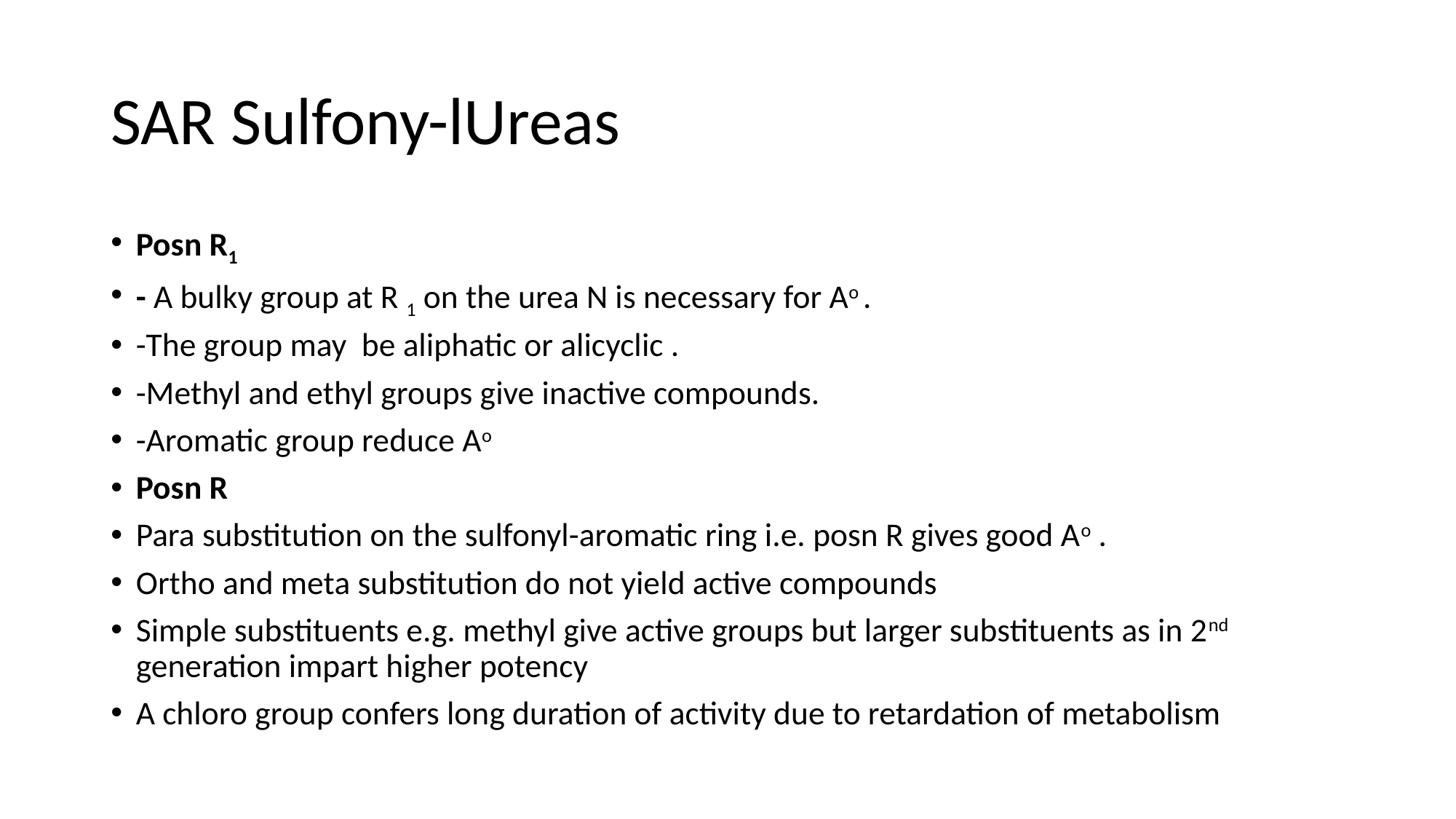

# SAR Sulfony-lUreas
Posn R1
- A bulky group at R 1 on the urea N is necessary for Ao .
-The group may  be aliphatic or alicyclic .
-Methyl and ethyl groups give inactive compounds.
-Aromatic group reduce Ao
Posn R
Para substitution on the sulfonyl-aromatic ring i.e. posn R gives good Ao .
Ortho and meta substitution do not yield active compounds
Simple substituents e.g. methyl give active groups but larger substituents as in 2nd generation impart higher potency
A chloro group confers long duration of activity due to retardation of metabolism